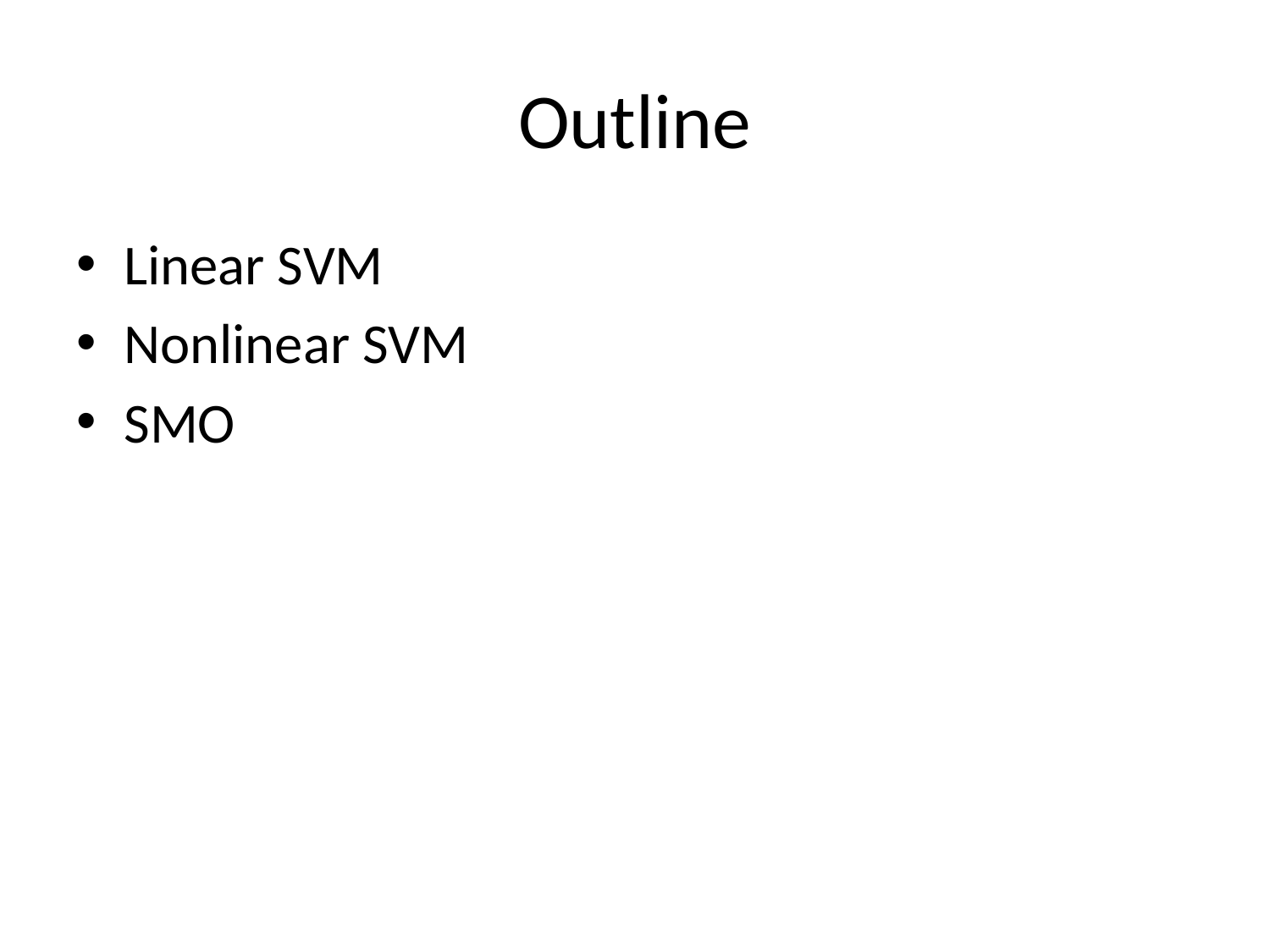

# Outline
Linear SVM
Nonlinear SVM
SMO